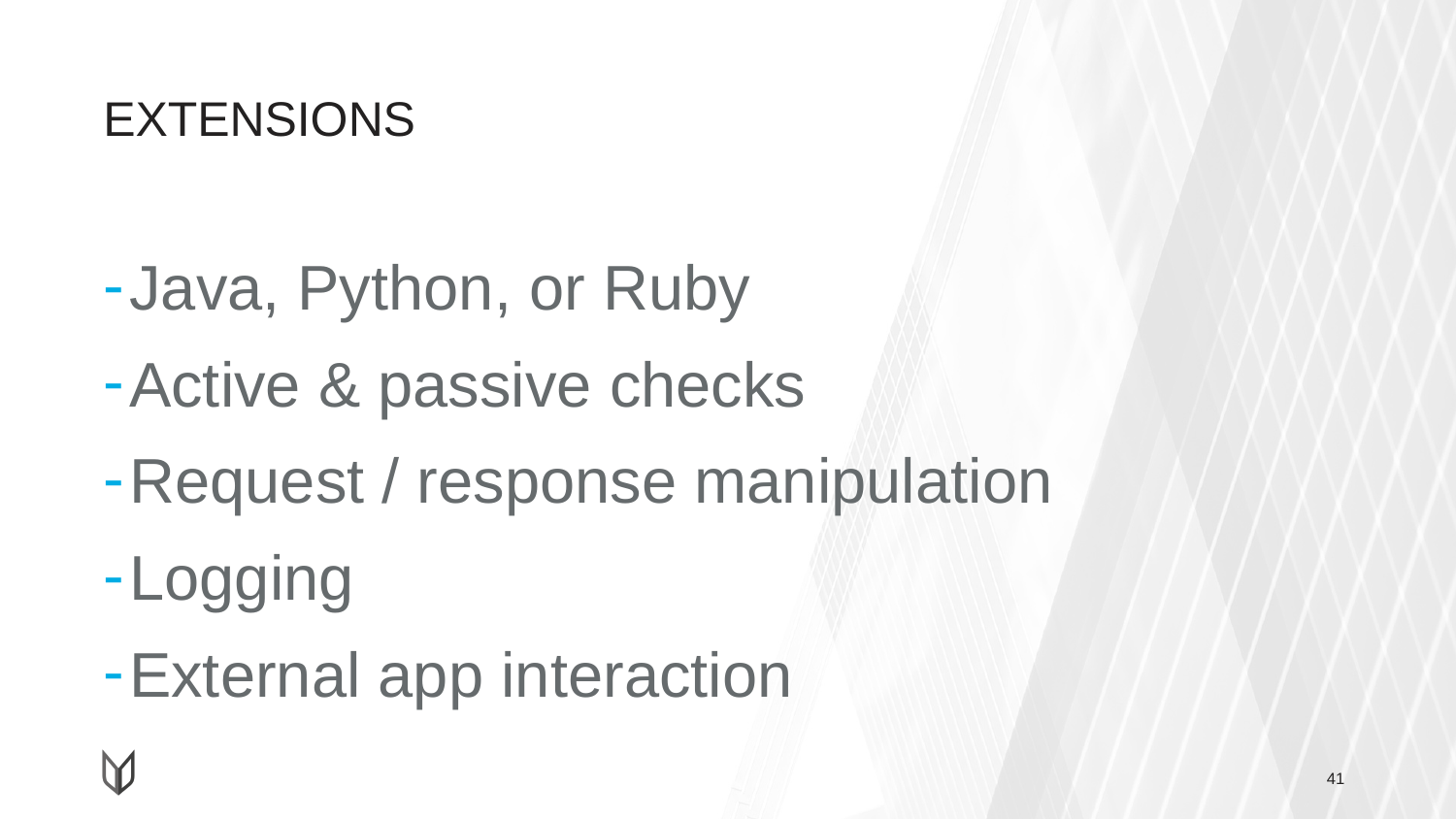

# EXTENSIONS
Java, Python, or Ruby
Active & passive checks
Request / response manipulation
Logging
External app interaction

41